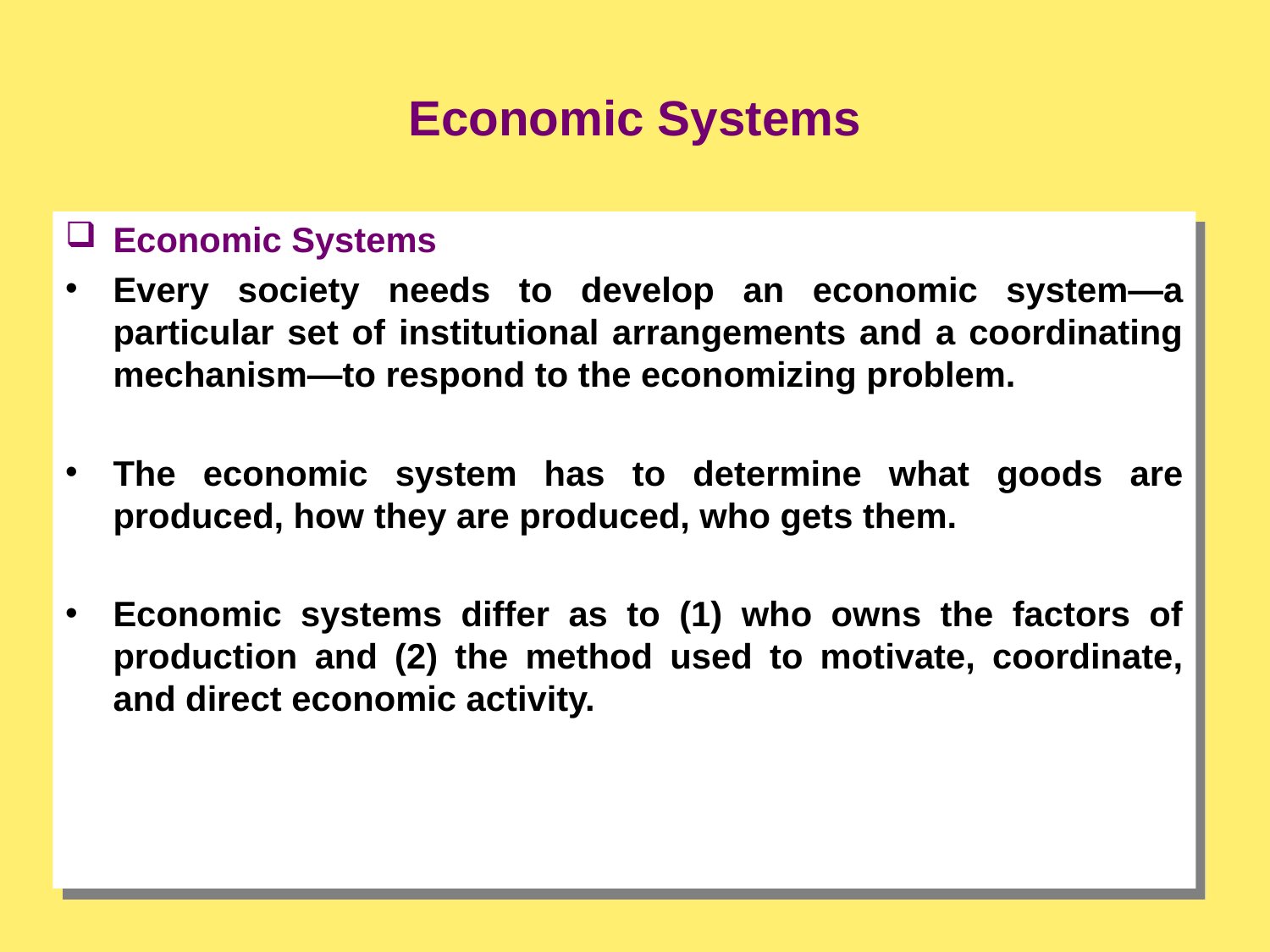

Economic Systems
Economic Systems
Every society needs to develop an economic system—a particular set of institutional arrangements and a coordinating mechanism—to respond to the economizing problem.

The economic system has to determine what goods are produced, how they are produced, who gets them.

Economic systems differ as to (1) who owns the factors of production and (2) the method used to motivate, coordinate, and direct economic activity.